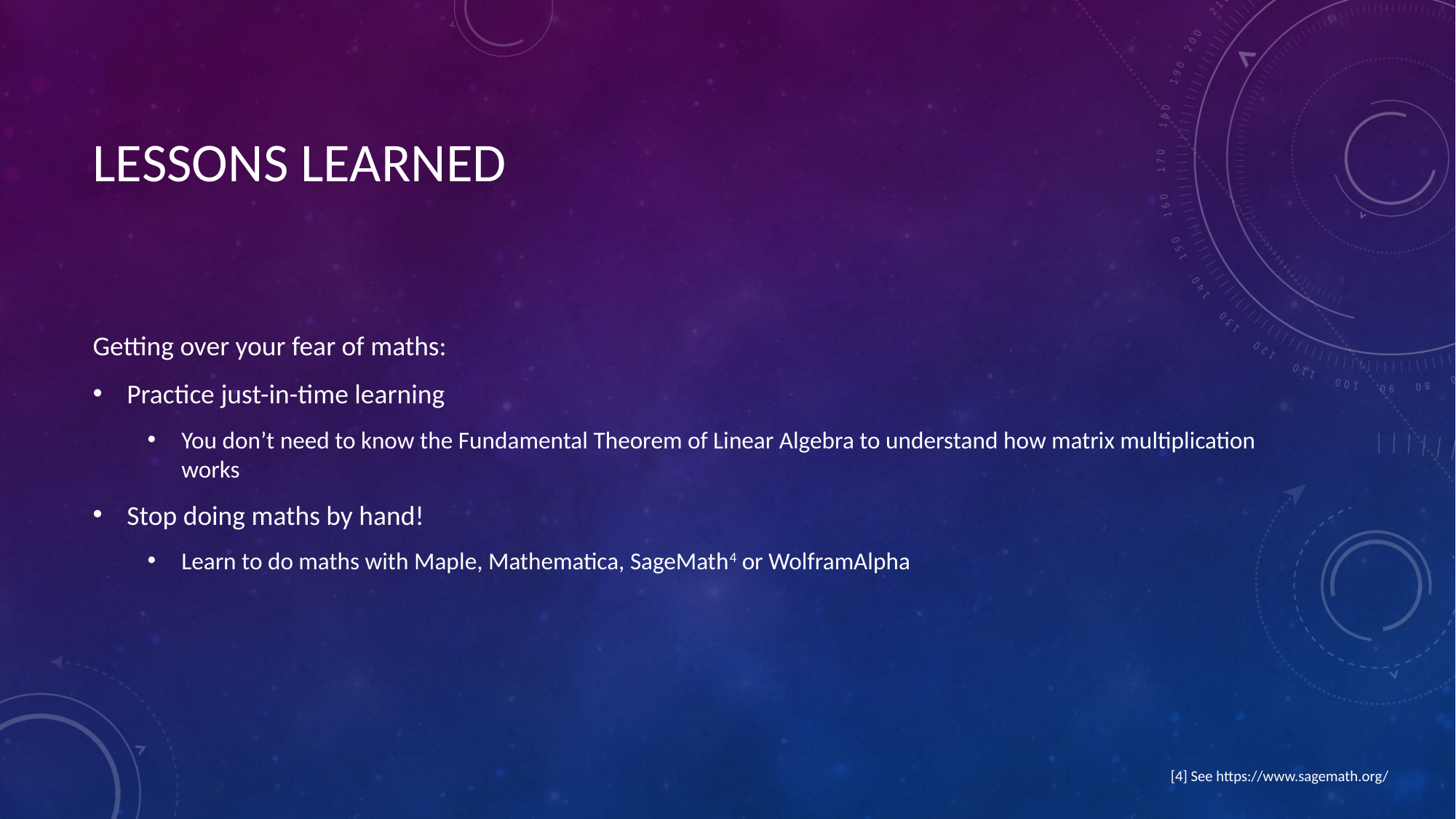

# Lessons Learned
Getting over your fear of maths:
Practice just-in-time learning
You don’t need to know the Fundamental Theorem of Linear Algebra to understand how matrix multiplication works
Stop doing maths by hand!
Learn to do maths with Maple, Mathematica, SageMath4 or WolframAlpha

[4] See https://www.sagemath.org/